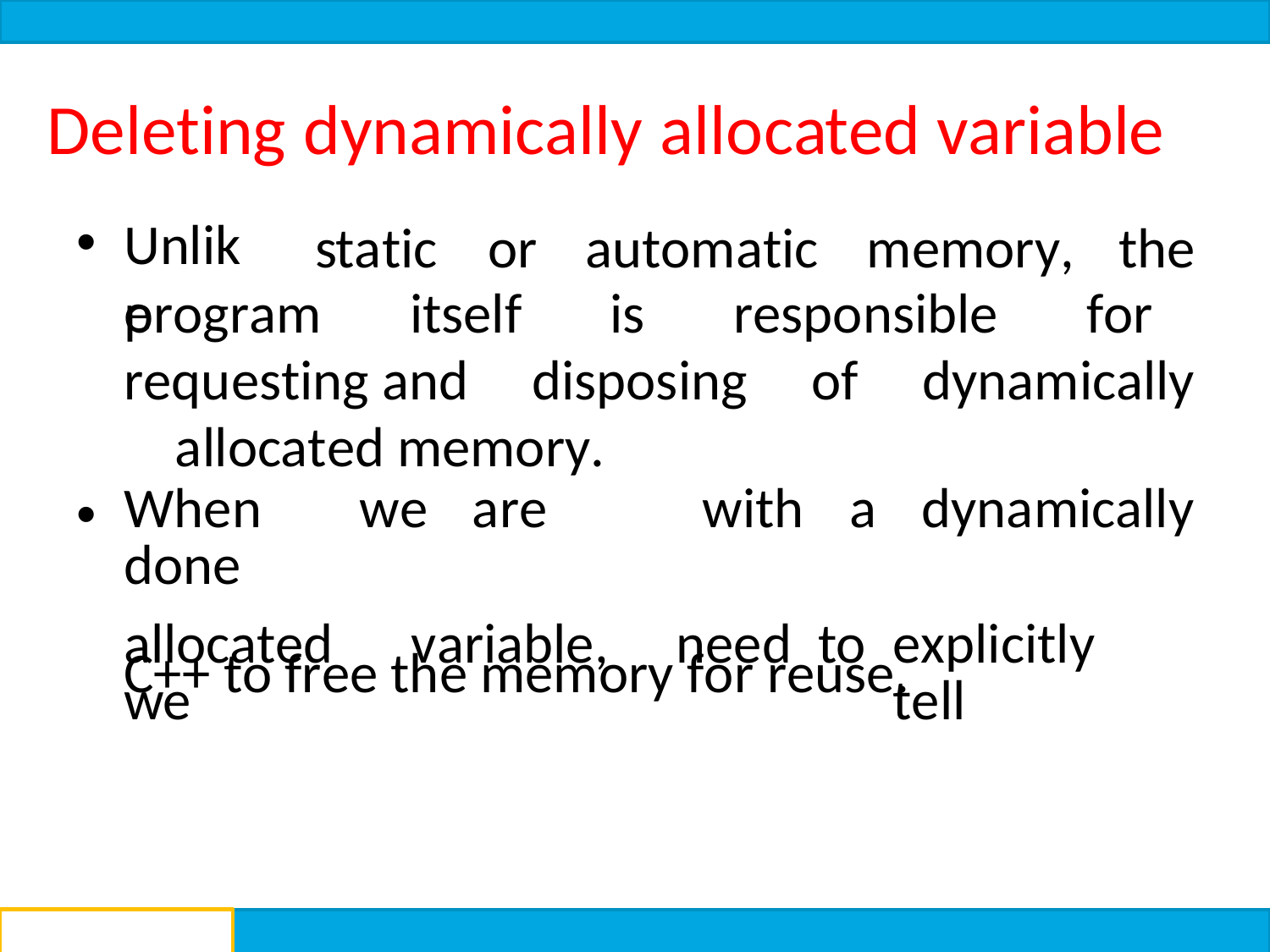

# Deleting dynamically allocated variable
Unlike
static	or	automatic	memory,	the
program  itself  is  responsible  for  requesting and     disposing     of     dynamically     allocated memory.

C++ to free the memory for reuse.
| When we are done | with | a | dynamically |
| --- | --- | --- | --- |
| allocated variable, we | need | to | explicitly tell |